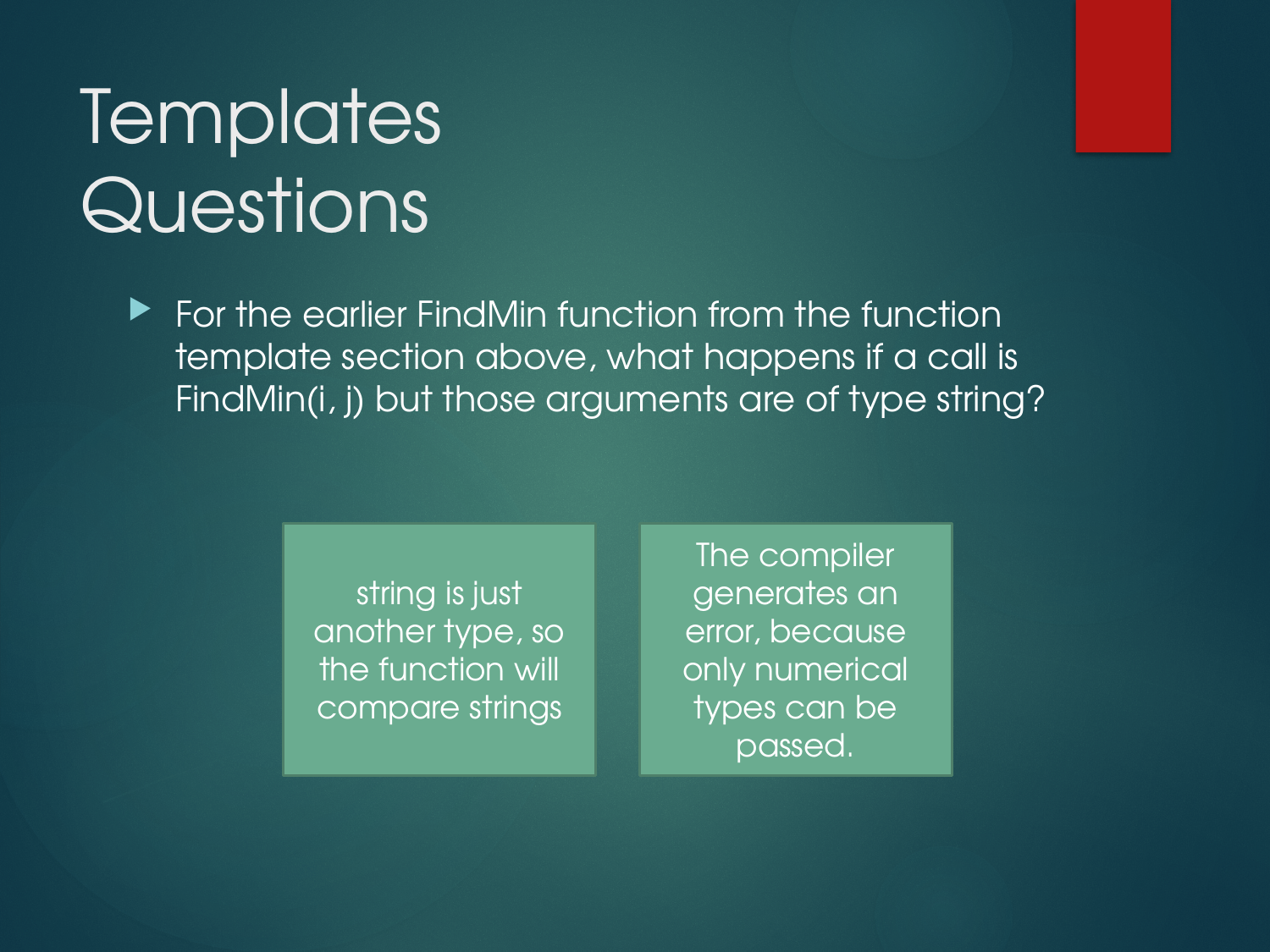

# Templates Questions
For the earlier FindMin function from the function template section above, what happens if a call is FindMin(i, j) but those arguments are of type string?

The compiler generates an error, because only numerical types can be passed.
string is just another type, so the function will compare strings